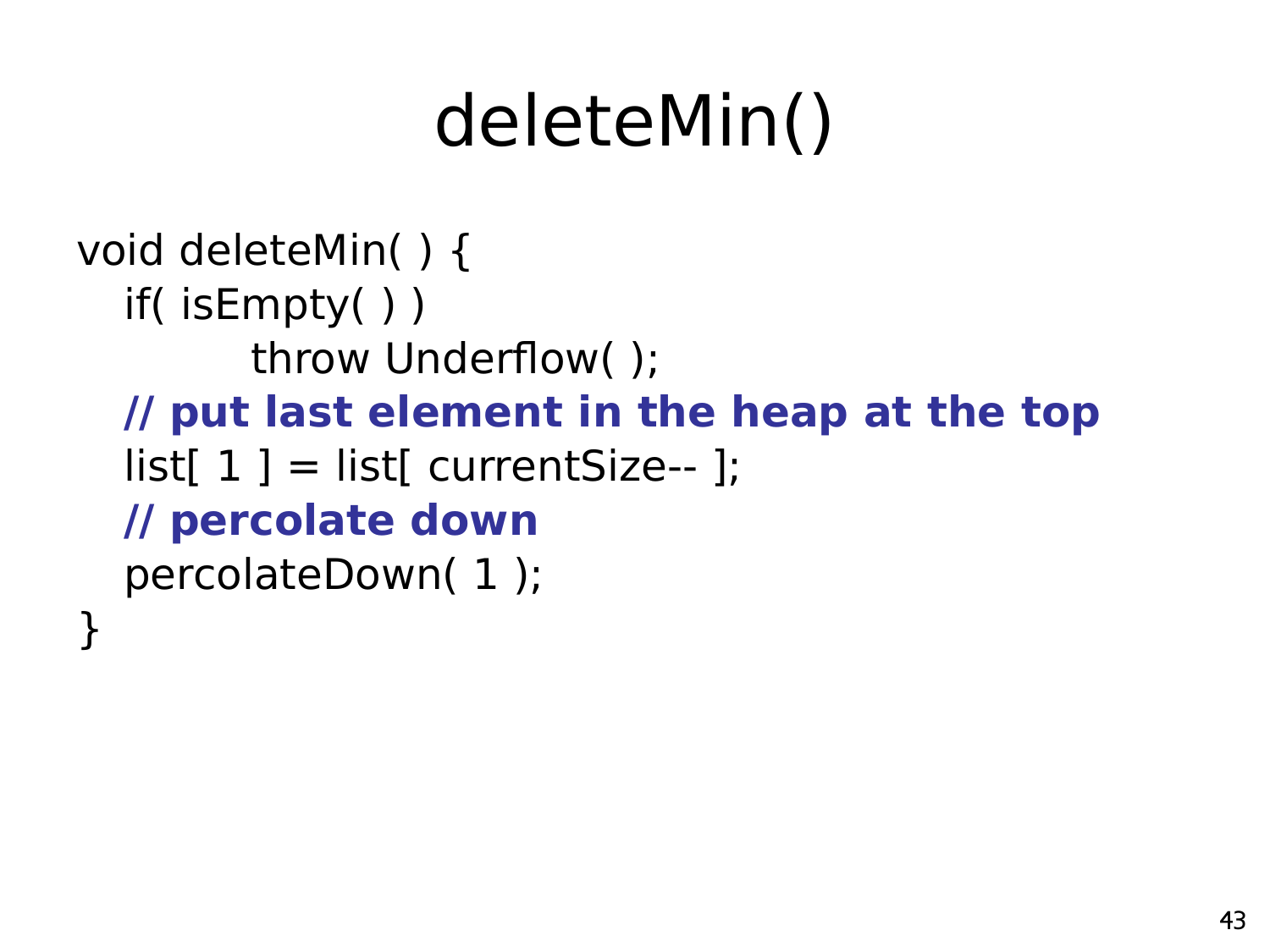

# deleteMin()
void deleteMin( ) {
	if( isEmpty( ) )
		throw Underflow( );
	// put last element in the heap at the top
	list[ 1 ] = list[ currentSize-- ];
	// percolate down
	percolateDown( 1 );
}